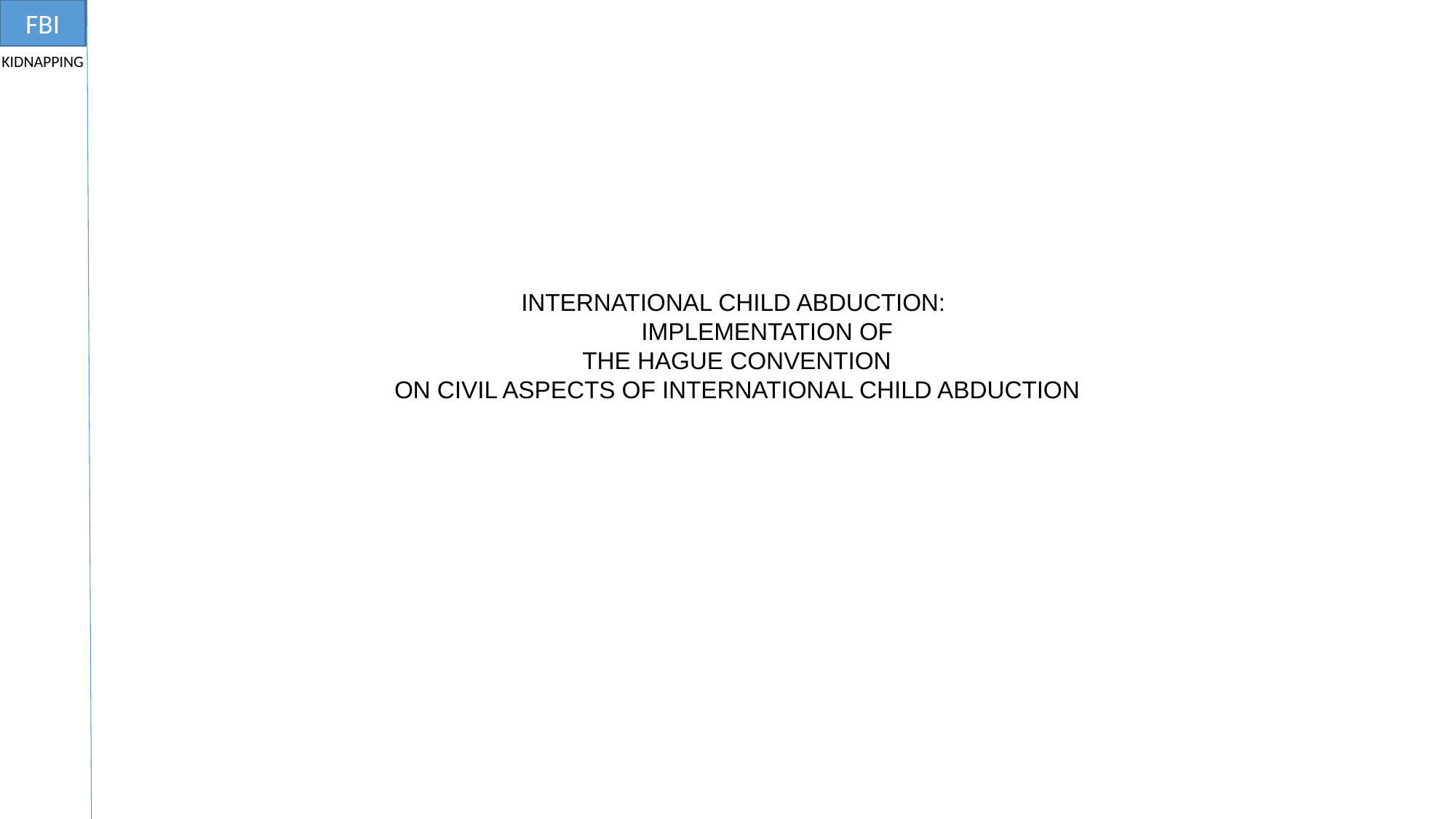

FBI
KIDNAPPING
INTERNATIONAL CHILD ABDUCTION:
         IMPLEMENTATION OF
THE HAGUE CONVENTION
 ON CIVIL ASPECTS OF INTERNATIONAL CHILD ABDUCTION